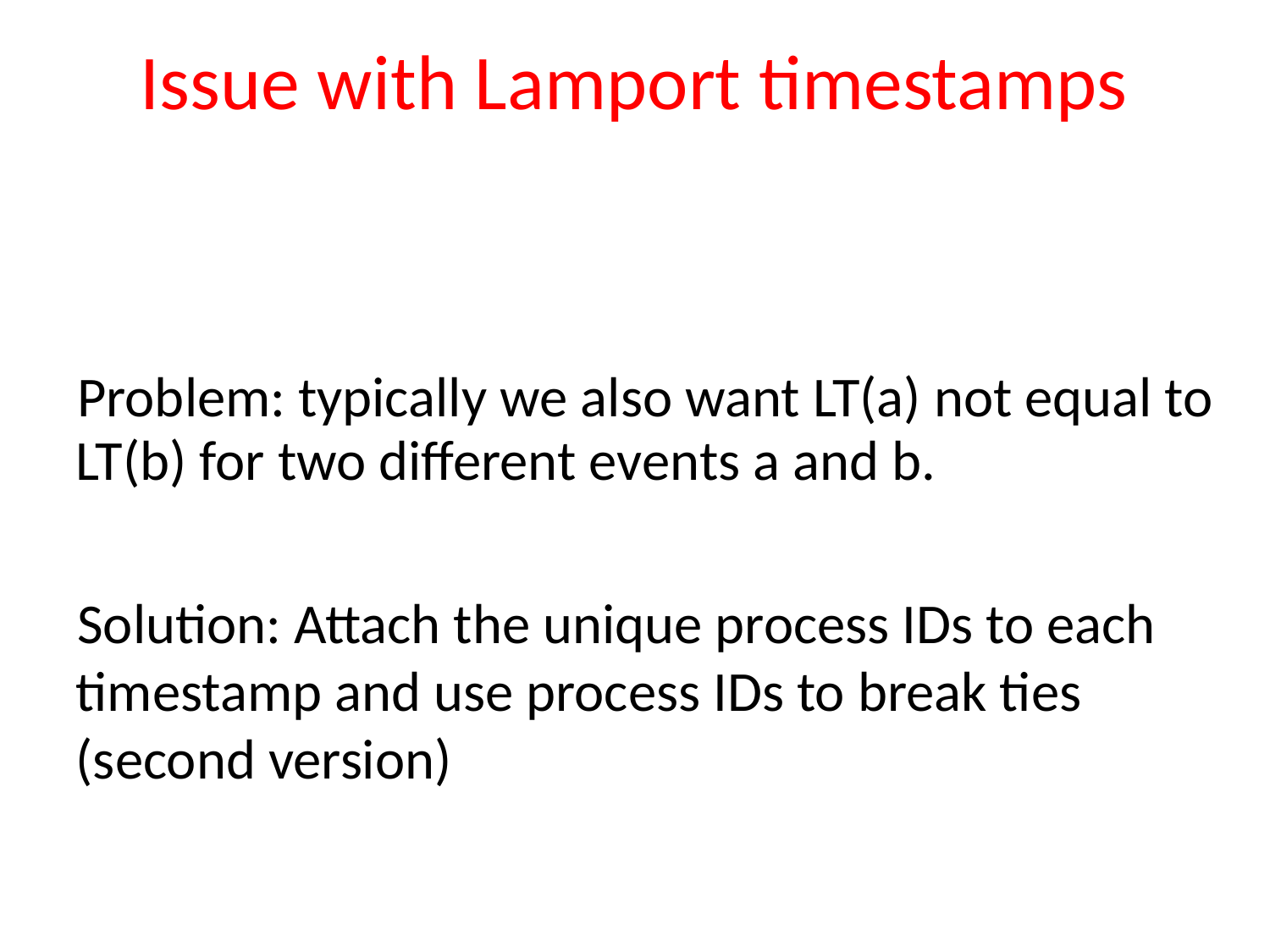

# Issue with Lamport timestamps
Problem: typically we also want LT(a) not equal to LT(b) for two different events a and b.

Solution: Attach the unique process IDs to each timestamp and use process IDs to break ties (second version)